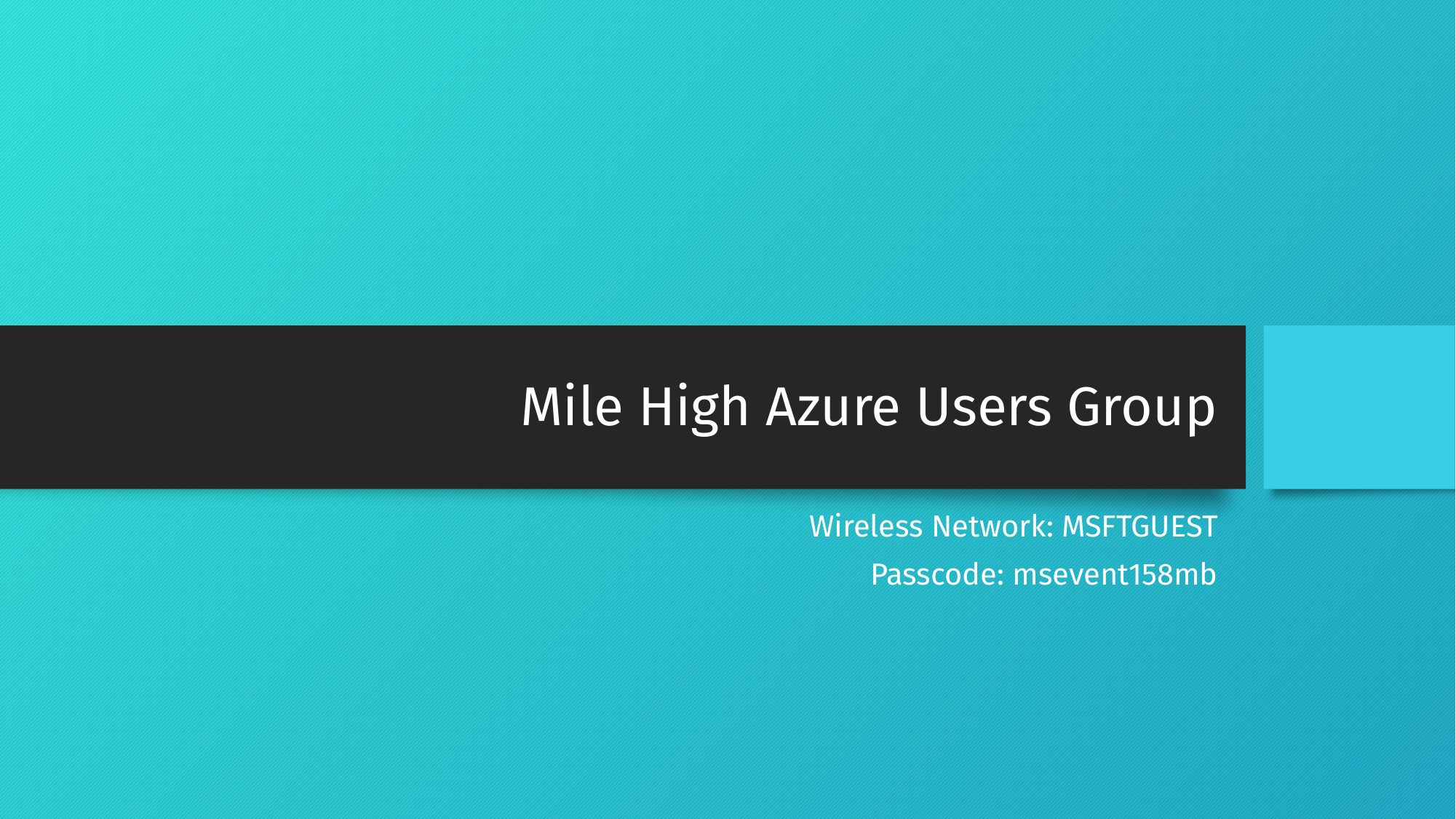

# Mile High Azure Users Group
Wireless Network: MSFTGUEST
Passcode: msevent158mb